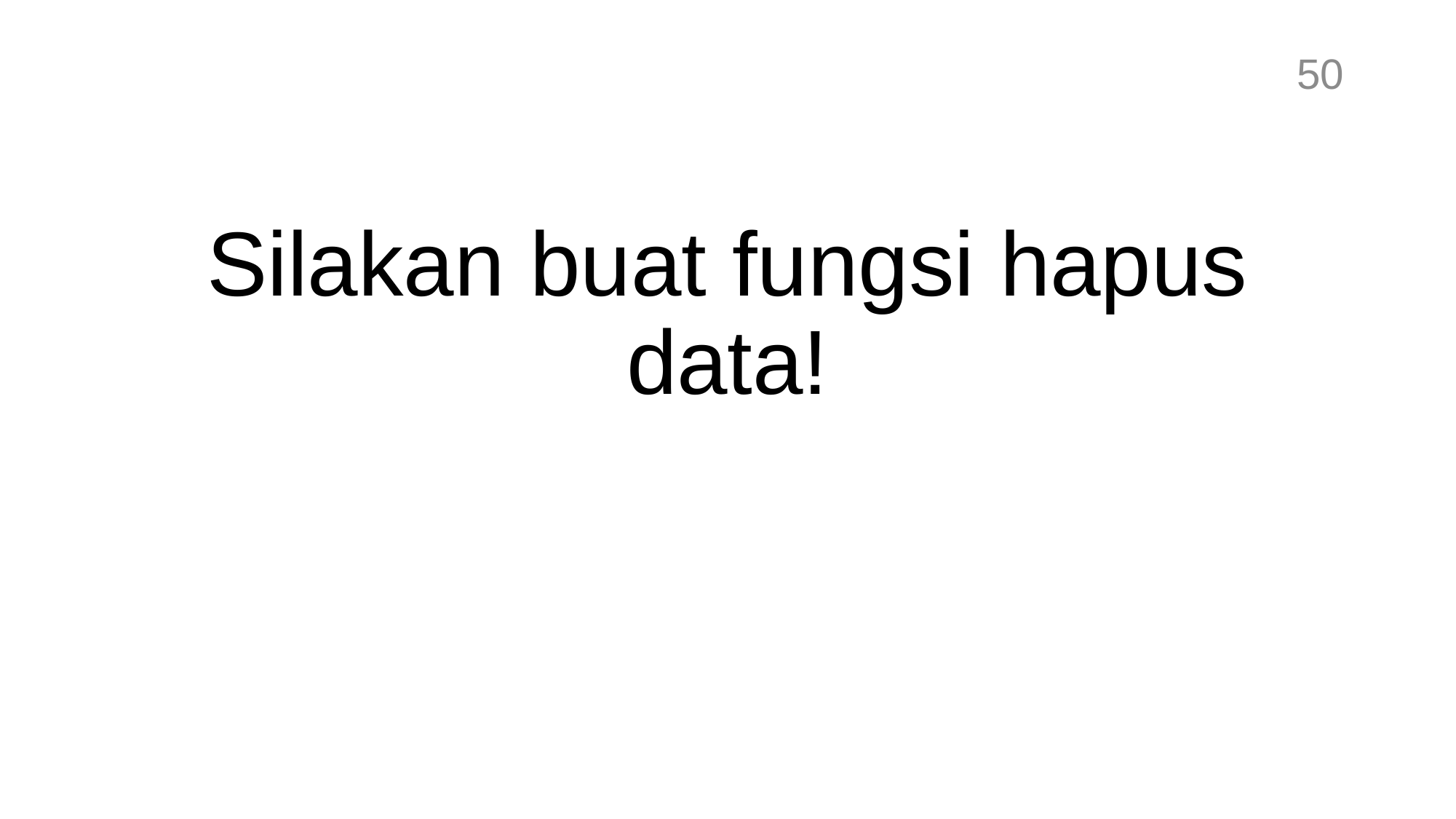

50
# Silakan buat fungsi hapus data!